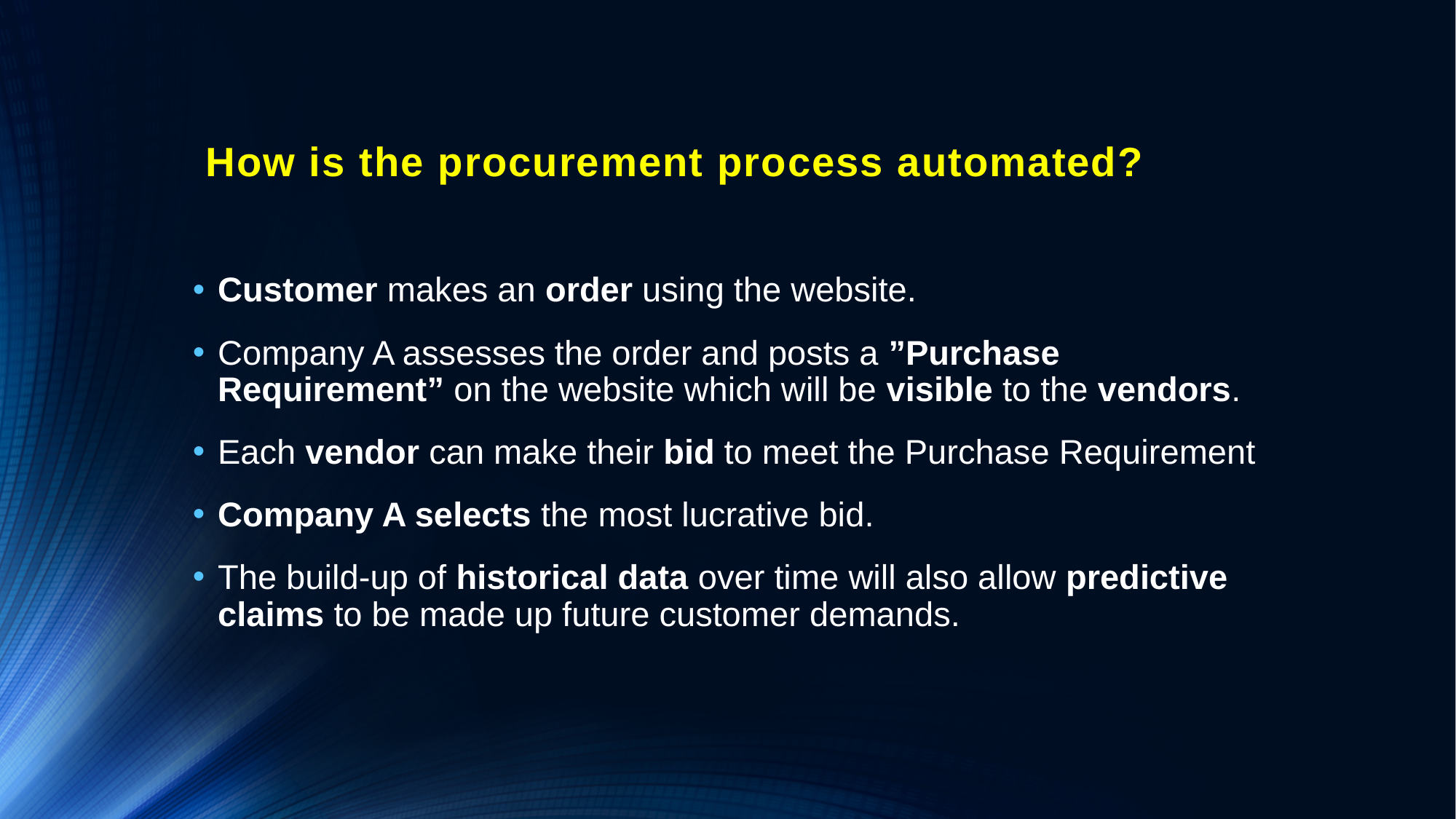

# How is the procurement process automated?
Customer makes an order using the website.
Company A assesses the order and posts a ”Purchase Requirement” on the website which will be visible to the vendors.
Each vendor can make their bid to meet the Purchase Requirement
Company A selects the most lucrative bid.
The build-up of historical data over time will also allow predictive claims to be made up future customer demands.